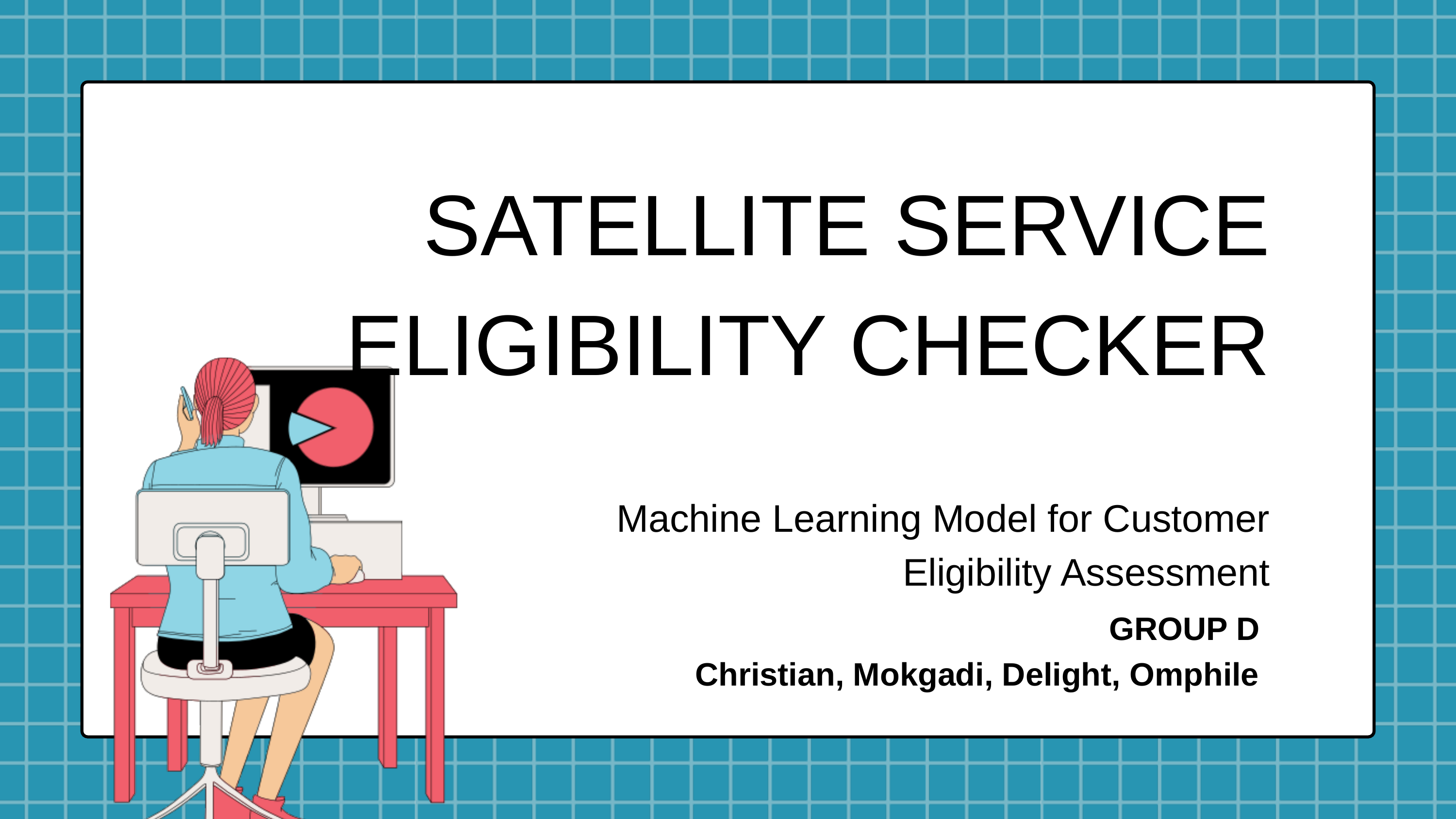

SATELLITE SERVICE ELIGIBILITY CHECKER

Machine Learning Model for Customer Eligibility Assessment
GROUP D
Christian, Mokgadi, Delight, Omphile